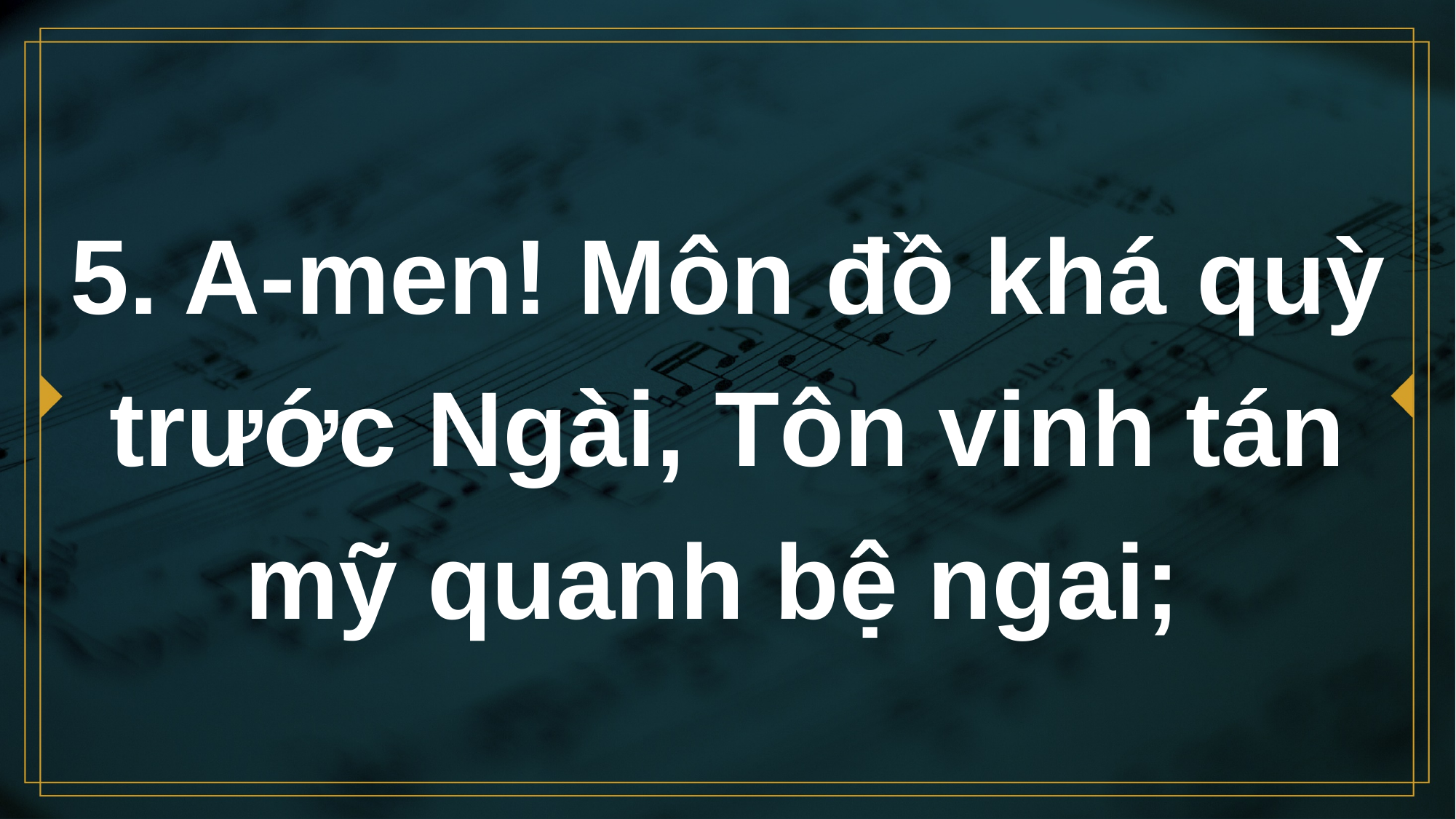

# 5. A-men! Môn đồ khá quỳ trước Ngài, Tôn vinh tán mỹ quanh bệ ngai;